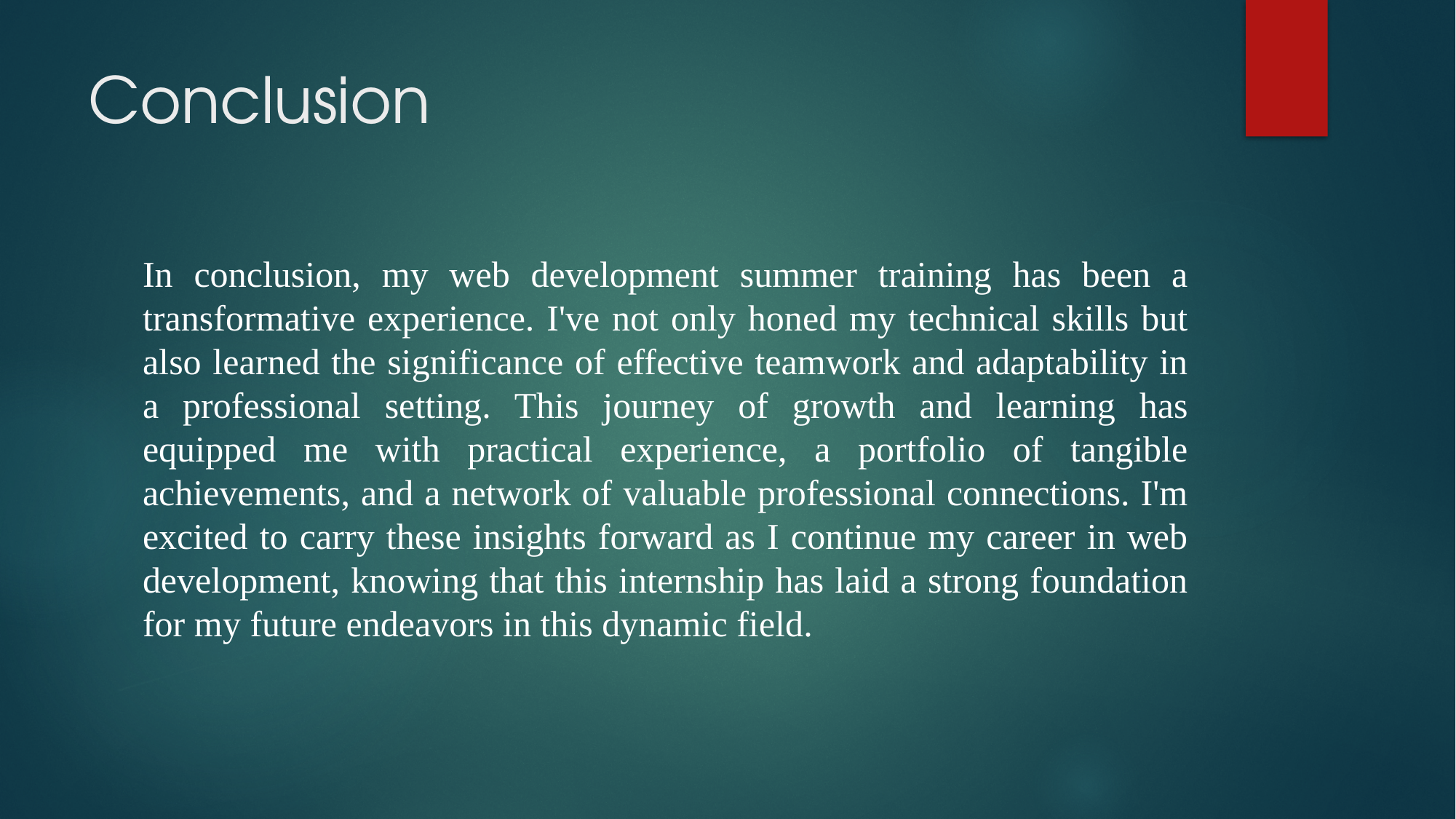

# Conclusion
In conclusion, my web development summer training has been a transformative experience. I've not only honed my technical skills but also learned the significance of effective teamwork and adaptability in a professional setting. This journey of growth and learning has equipped me with practical experience, a portfolio of tangible achievements, and a network of valuable professional connections. I'm excited to carry these insights forward as I continue my career in web development, knowing that this internship has laid a strong foundation for my future endeavors in this dynamic field.